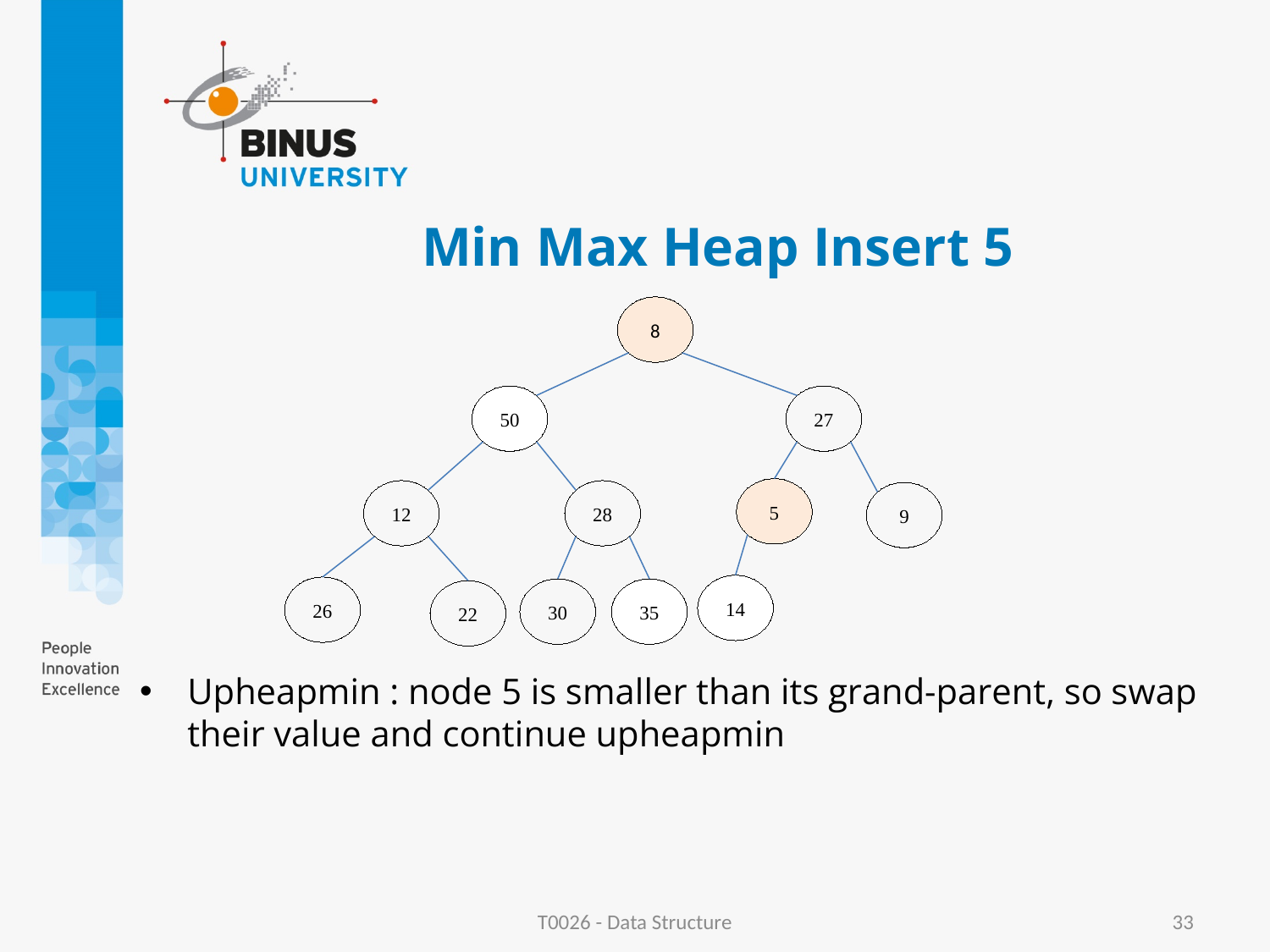

# Min Max Heap Insert 5

8
50
27
5
12
28
9
14
26
30
35
22

Upheapmin : node 5 is smaller than its grand-parent, so swap their value and continue upheapmin
T0026 - Data Structure
33